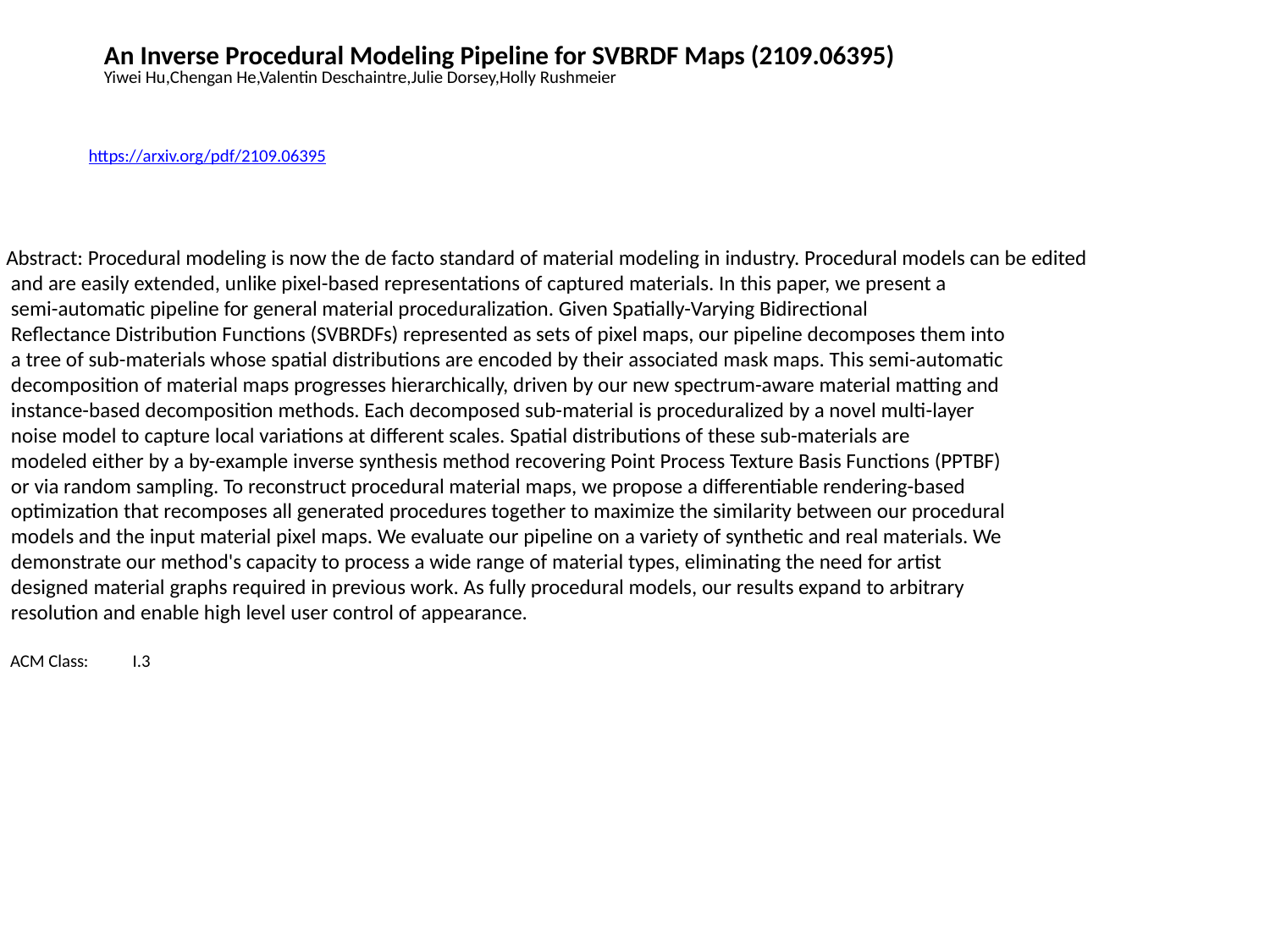

An Inverse Procedural Modeling Pipeline for SVBRDF Maps (2109.06395)
Yiwei Hu,Chengan He,Valentin Deschaintre,Julie Dorsey,Holly Rushmeier

https://arxiv.org/pdf/2109.06395

Abstract: Procedural modeling is now the de facto standard of material modeling in industry. Procedural models can be edited
 and are easily extended, unlike pixel-based representations of captured materials. In this paper, we present a
 semi-automatic pipeline for general material proceduralization. Given Spatially-Varying Bidirectional
 Reflectance Distribution Functions (SVBRDFs) represented as sets of pixel maps, our pipeline decomposes them into
 a tree of sub-materials whose spatial distributions are encoded by their associated mask maps. This semi-automatic
 decomposition of material maps progresses hierarchically, driven by our new spectrum-aware material matting and
 instance-based decomposition methods. Each decomposed sub-material is proceduralized by a novel multi-layer
 noise model to capture local variations at different scales. Spatial distributions of these sub-materials are
 modeled either by a by-example inverse synthesis method recovering Point Process Texture Basis Functions (PPTBF)
 or via random sampling. To reconstruct procedural material maps, we propose a differentiable rendering-based
 optimization that recomposes all generated procedures together to maximize the similarity between our procedural
 models and the input material pixel maps. We evaluate our pipeline on a variety of synthetic and real materials. We
 demonstrate our method's capacity to process a wide range of material types, eliminating the need for artist
 designed material graphs required in previous work. As fully procedural models, our results expand to arbitrary
 resolution and enable high level user control of appearance.
 ACM Class:           I.3